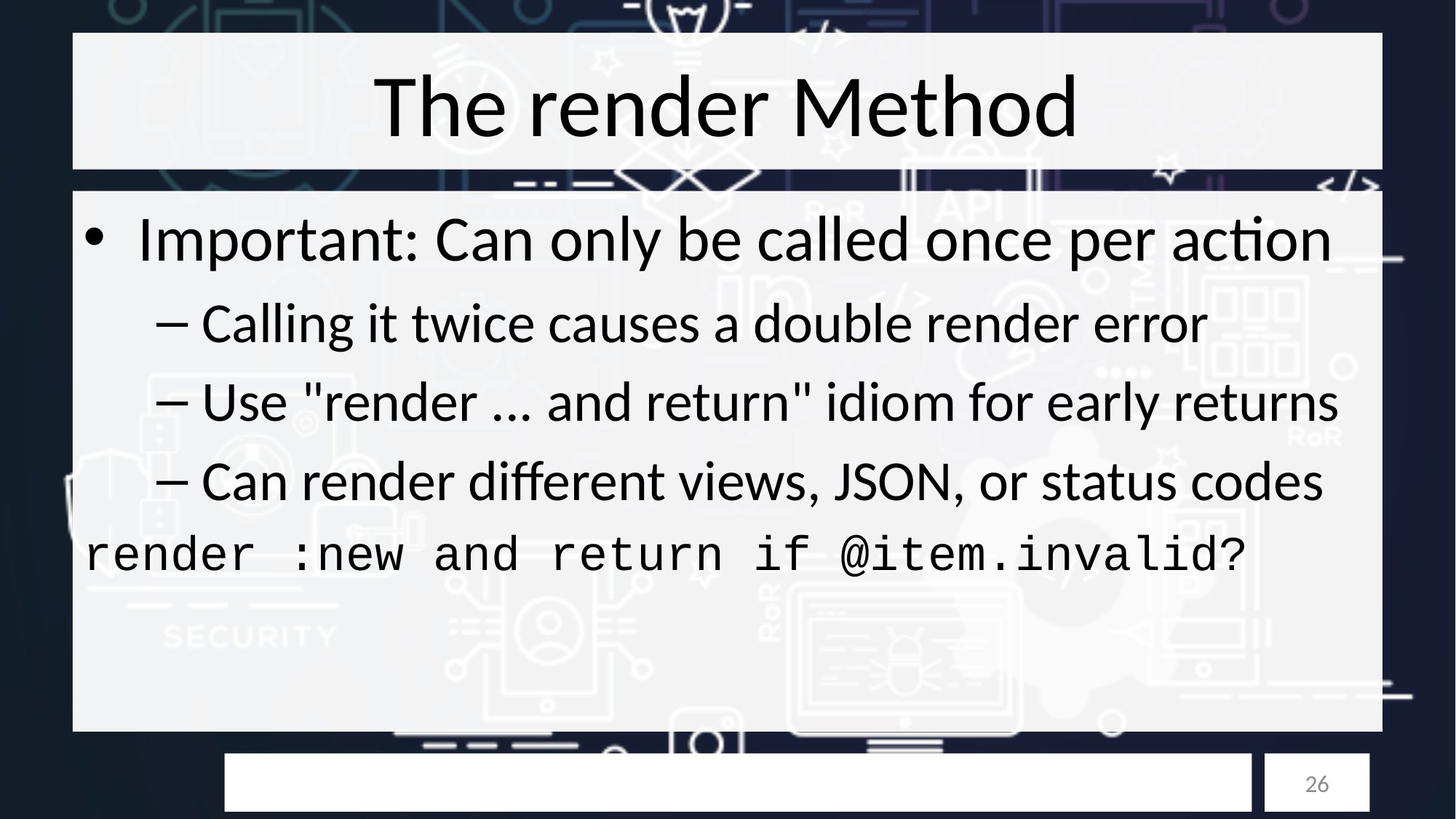

# The render Method
Important: Can only be called once per action
Calling it twice causes a double render error
Use "render ... and return" idiom for early returns
Can render different views, JSON, or status codes
render :new and return if @item.invalid?

26